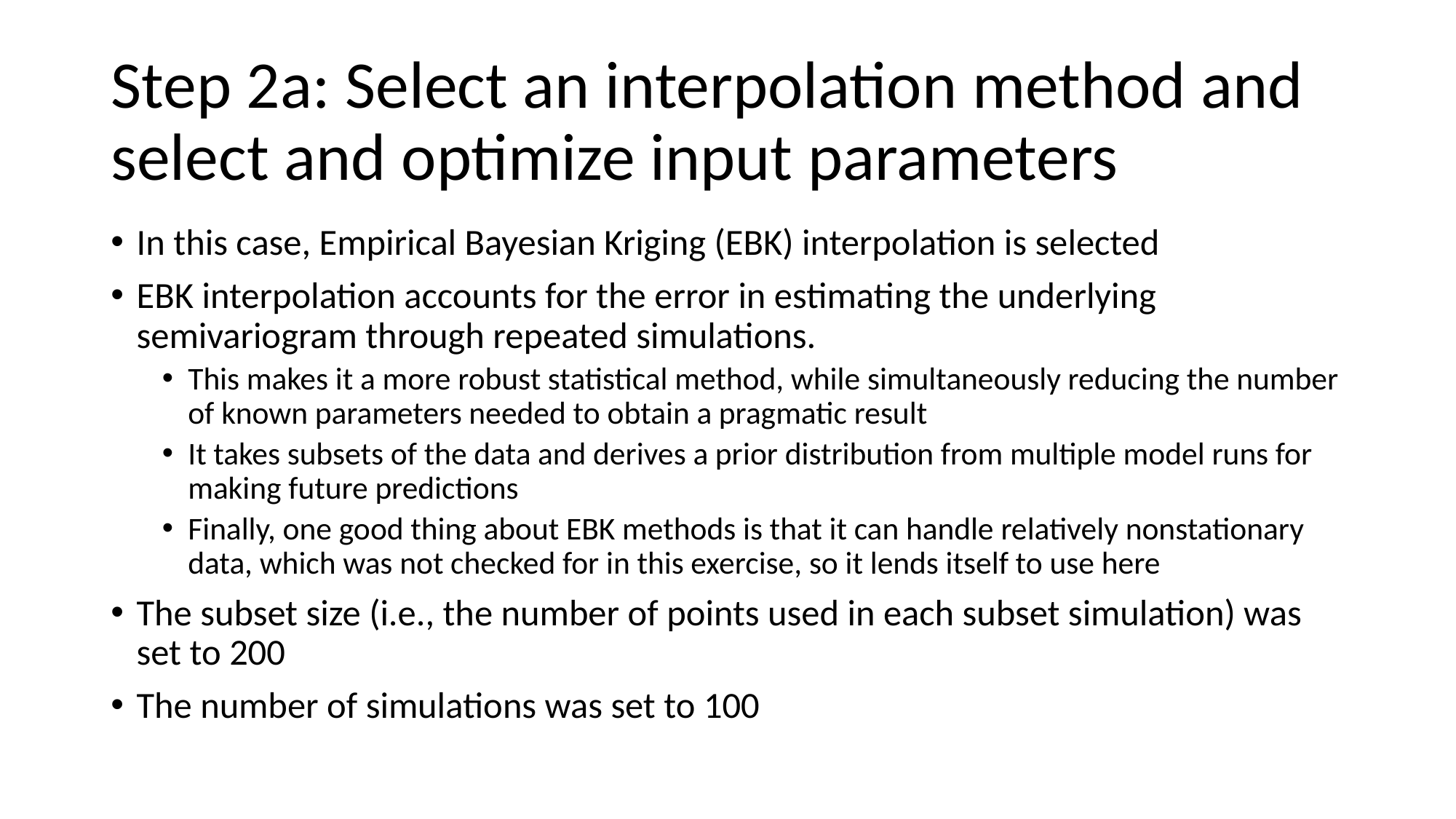

# Step 2a: Select an interpolation method and select and optimize input parameters
In this case, Empirical Bayesian Kriging (EBK) interpolation is selected
EBK interpolation accounts for the error in estimating the underlying semivariogram through repeated simulations.
This makes it a more robust statistical method, while simultaneously reducing the number of known parameters needed to obtain a pragmatic result
It takes subsets of the data and derives a prior distribution from multiple model runs for making future predictions
Finally, one good thing about EBK methods is that it can handle relatively nonstationary data, which was not checked for in this exercise, so it lends itself to use here
The subset size (i.e., the number of points used in each subset simulation) was set to 200
The number of simulations was set to 100